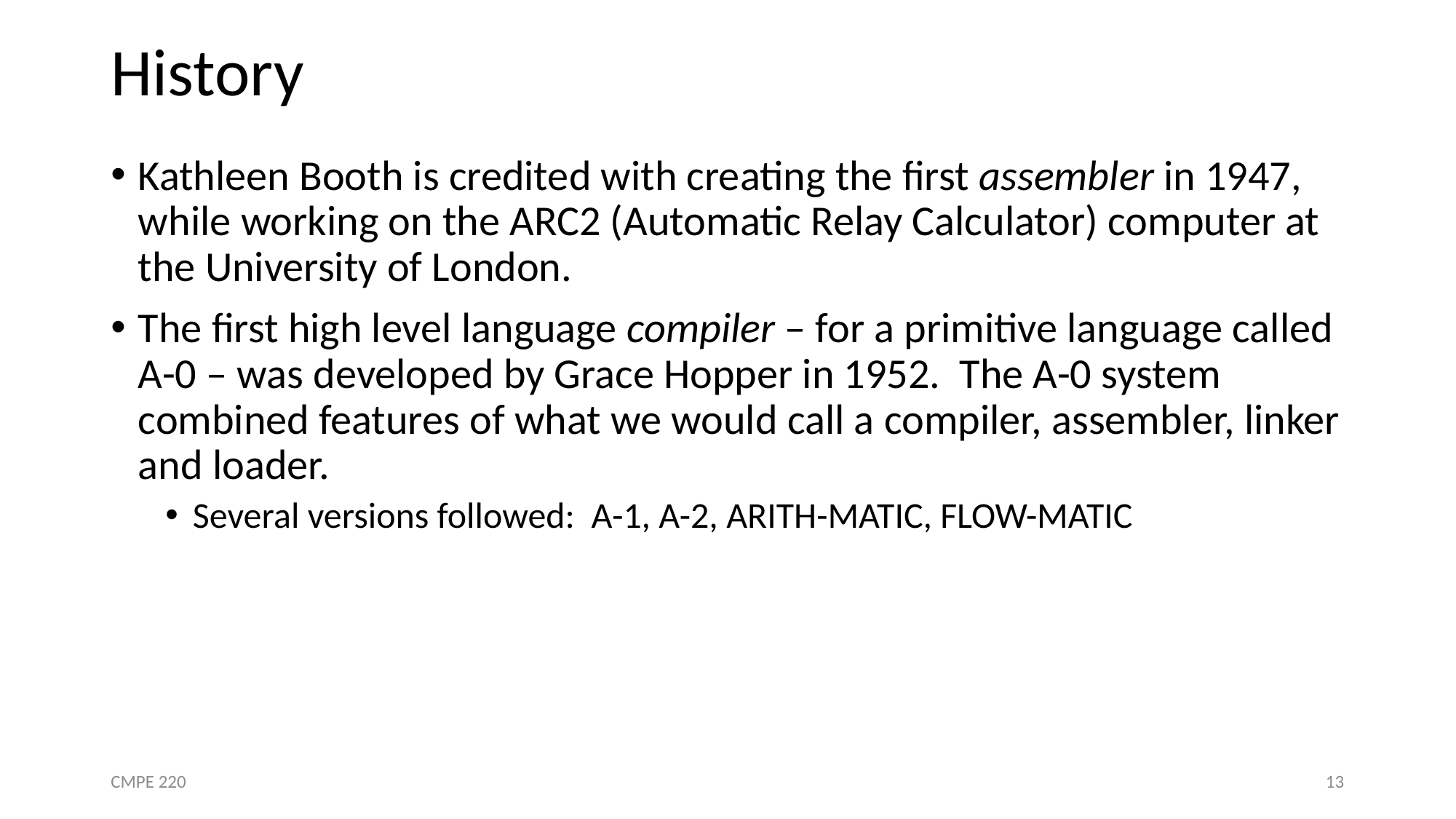

# History
Kathleen Booth is credited with creating the first assembler in 1947, while working on the ARC2 (Automatic Relay Calculator) computer at the University of London.
The first high level language compiler – for a primitive language called A-0 – was developed by Grace Hopper in 1952.  The A-0 system combined features of what we would call a compiler, assembler, linker and loader.
Several versions followed:  A-1, A-2, ARITH-MATIC, FLOW-MATIC

CMPE 220
13